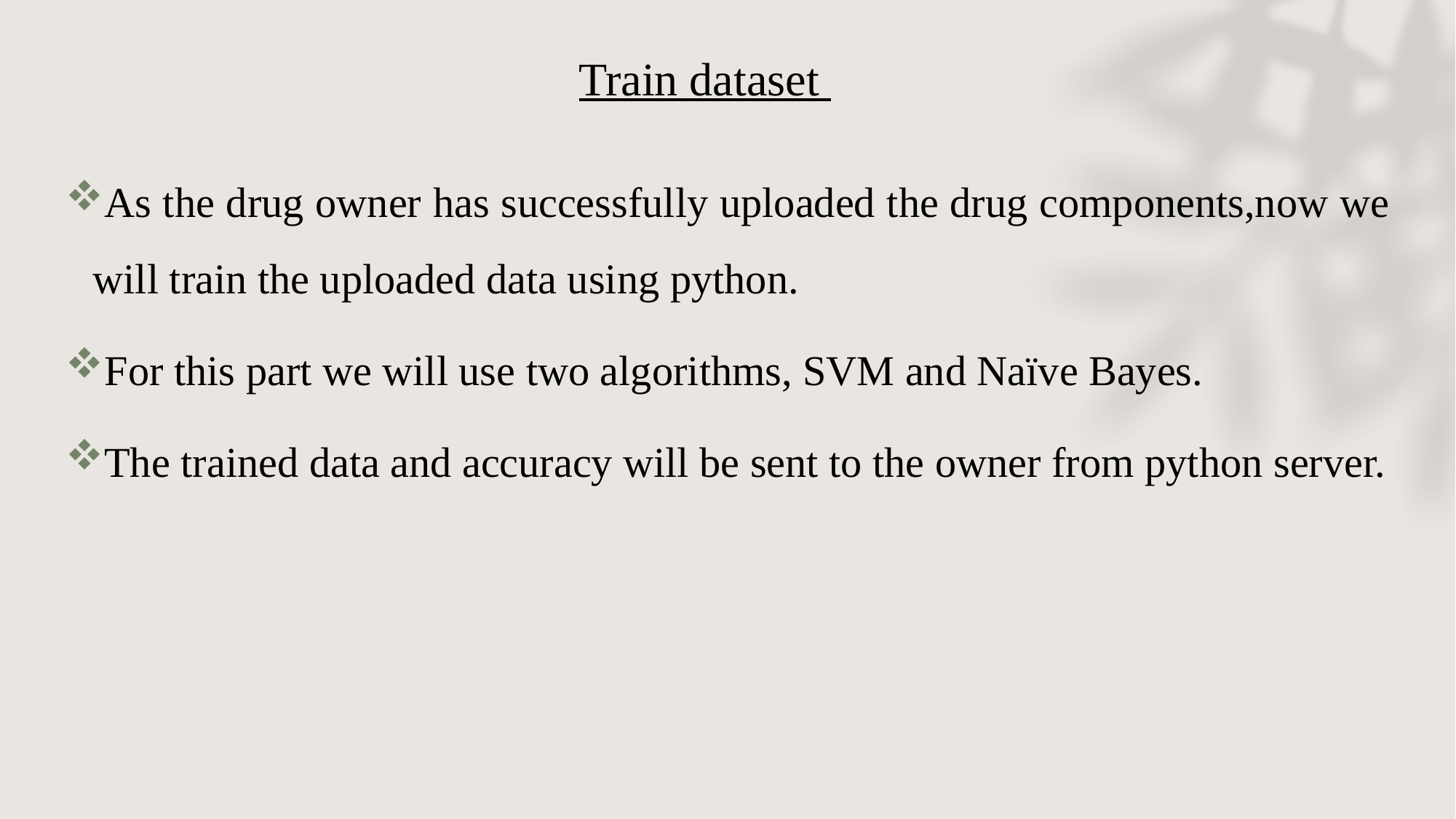

# Train dataset
As the drug owner has successfully uploaded the drug components,now we will train the uploaded data using python.
For this part we will use two algorithms, SVM and Naïve Bayes.
The trained data and accuracy will be sent to the owner from python server.